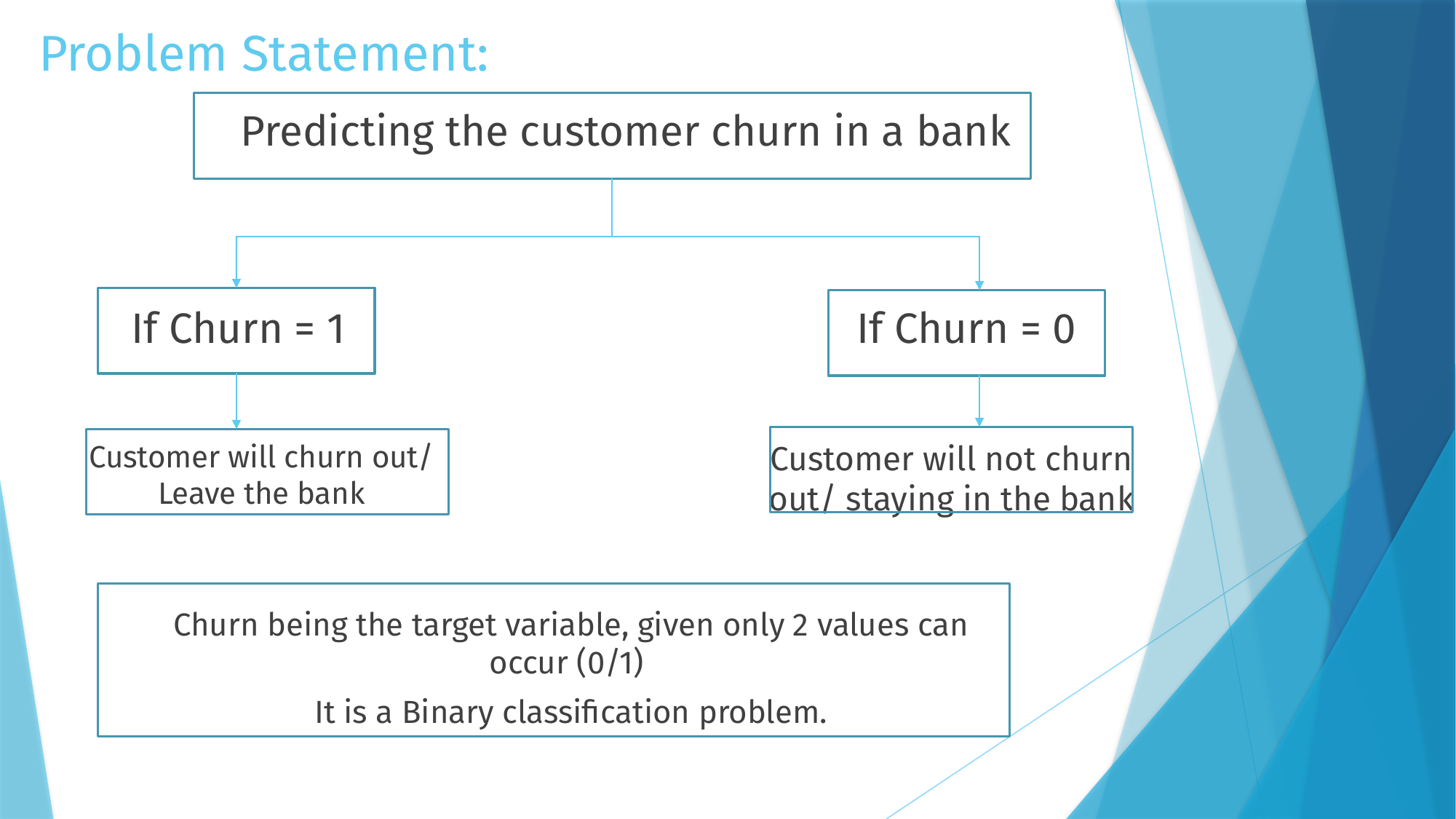

# Problem Statement:

Predicting the customer churn in a bank

If Churn = 1
If Churn = 0

Customer will churn out/ Leave the bank
Customer will not churn out/ staying in the bank

Churn being the target variable, given only 2 values can occur (0/1)
It is a Binary classification problem.